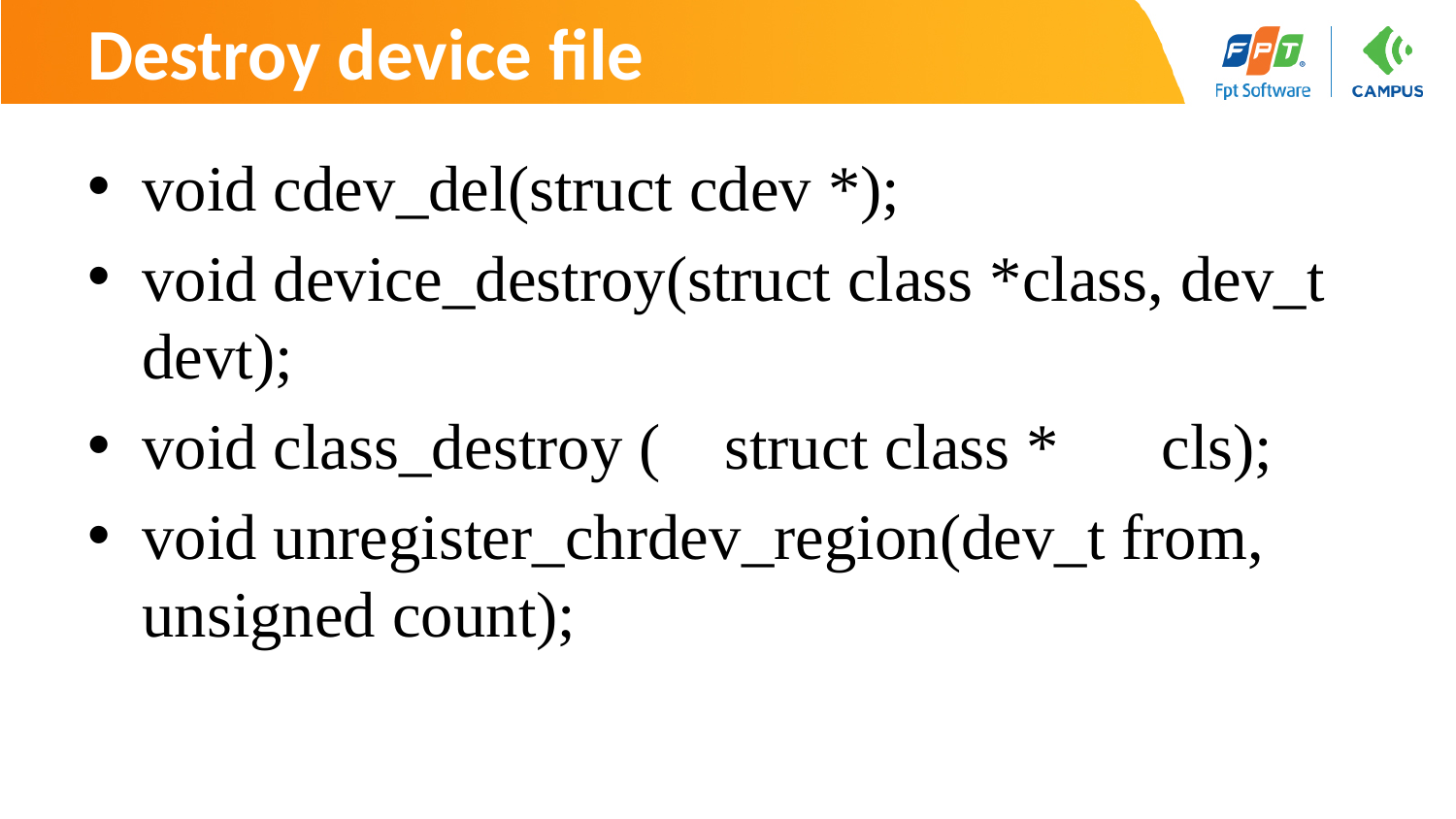

# Destroy device file
void cdev_del(struct cdev *);
void device_destroy(struct class *class, dev_t devt);
void class_destroy (	struct class *  	cls);
void unregister_chrdev_region(dev_t from, unsigned count);